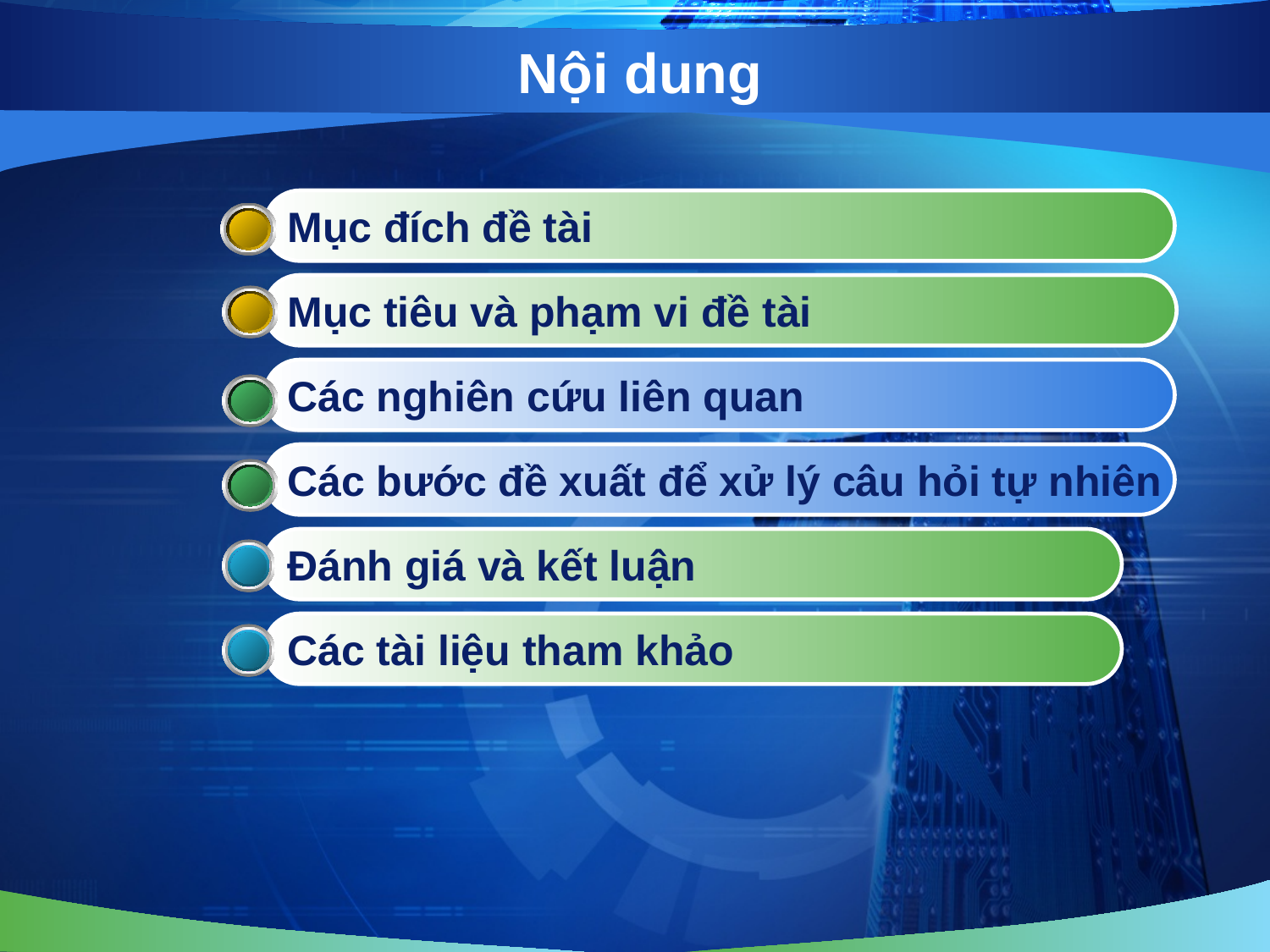

# Nội dung
Mục đích đề tài

Mục tiêu và phạm vi đề tài

Các nghiên cứu liên quan

Các bước đề xuất để xử lý câu hỏi tự nhiên

Đánh giá và kết luận

Các tài liệu tham khảo